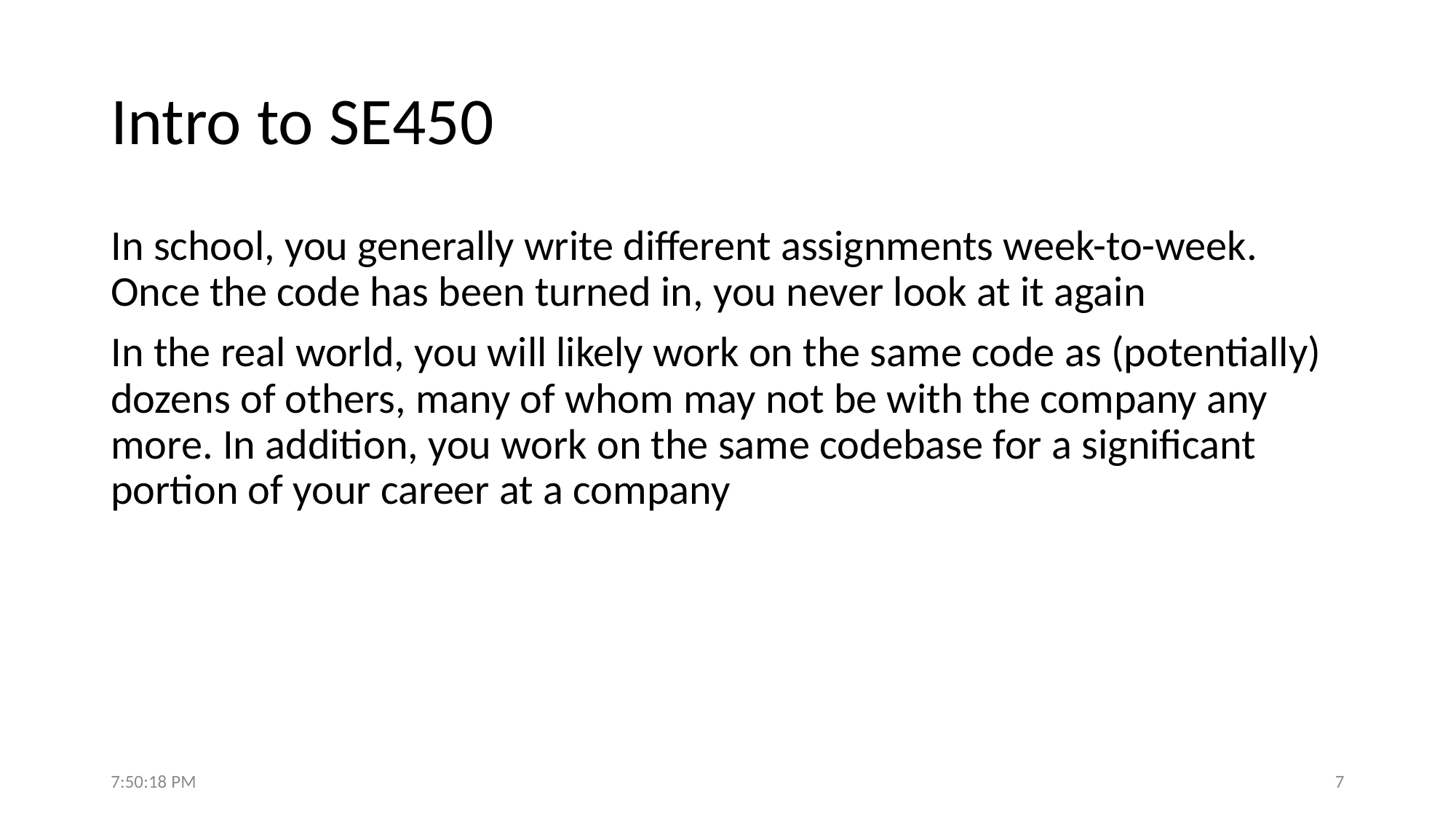

# Intro to SE450
In school, you generally write different assignments week-to-week. Once the code has been turned in, you never look at it again
In the real world, you will likely work on the same code as (potentially) dozens of others, many of whom may not be with the company any more. In addition, you work on the same codebase for a significant portion of your career at a company
7:50:18 PM
7